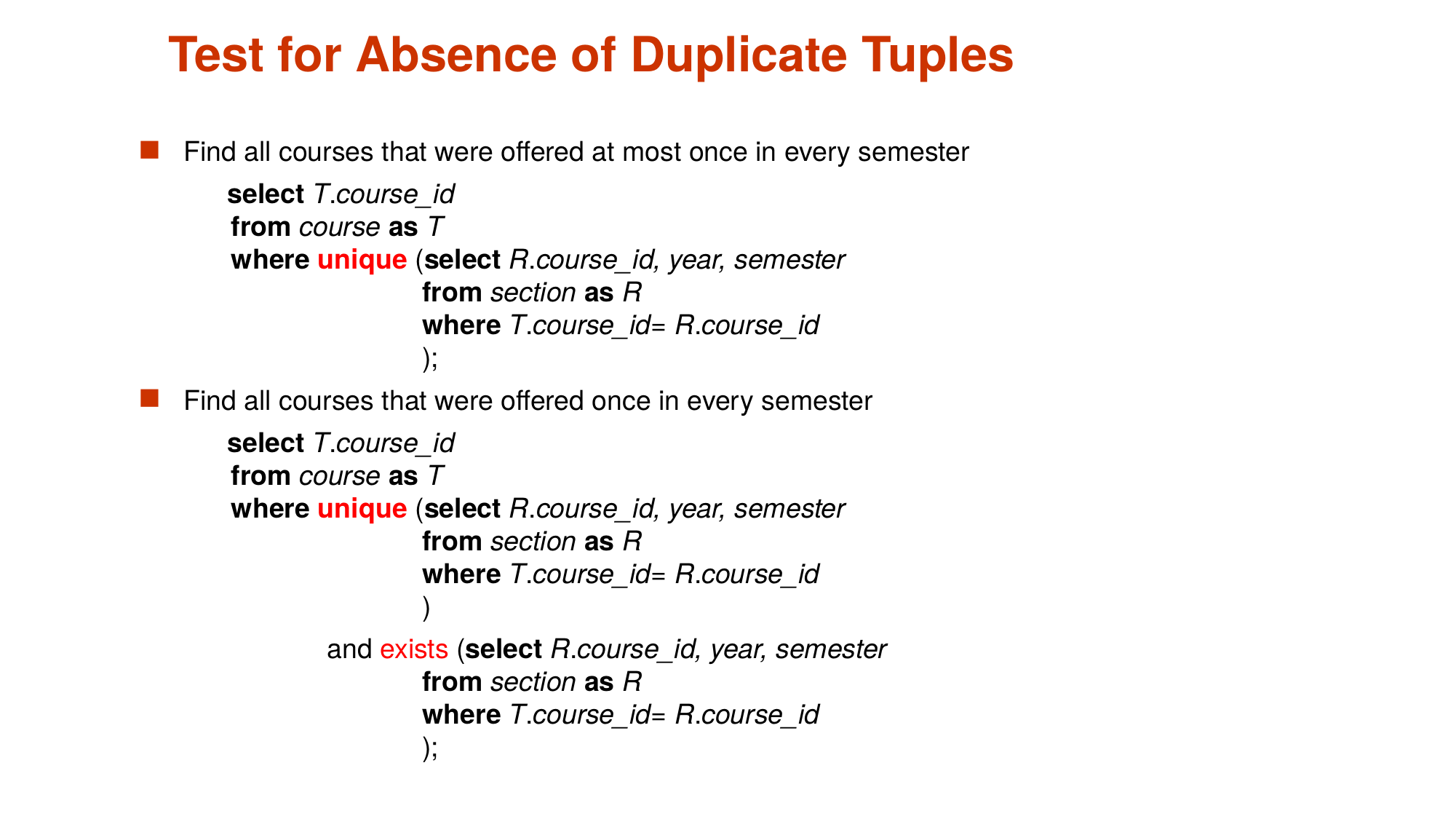

# Test for Absence of Duplicate Tuples
Find all courses that were offered at most once in every semester
    select T.course_id
from course as T
where unique (select R.course_id, year, semester
                         from section as R
                         where T.course_id= R.course_id
                         );
Find all courses that were offered once in every semester
    select T.course_id
from course as T
where unique (select R.course_id, year, semester
                         from section as R
                         where T.course_id= R.course_id
                         )
                 and exists (select R.course_id, year, semester
                         from section as R
                         where T.course_id= R.course_id
                         );